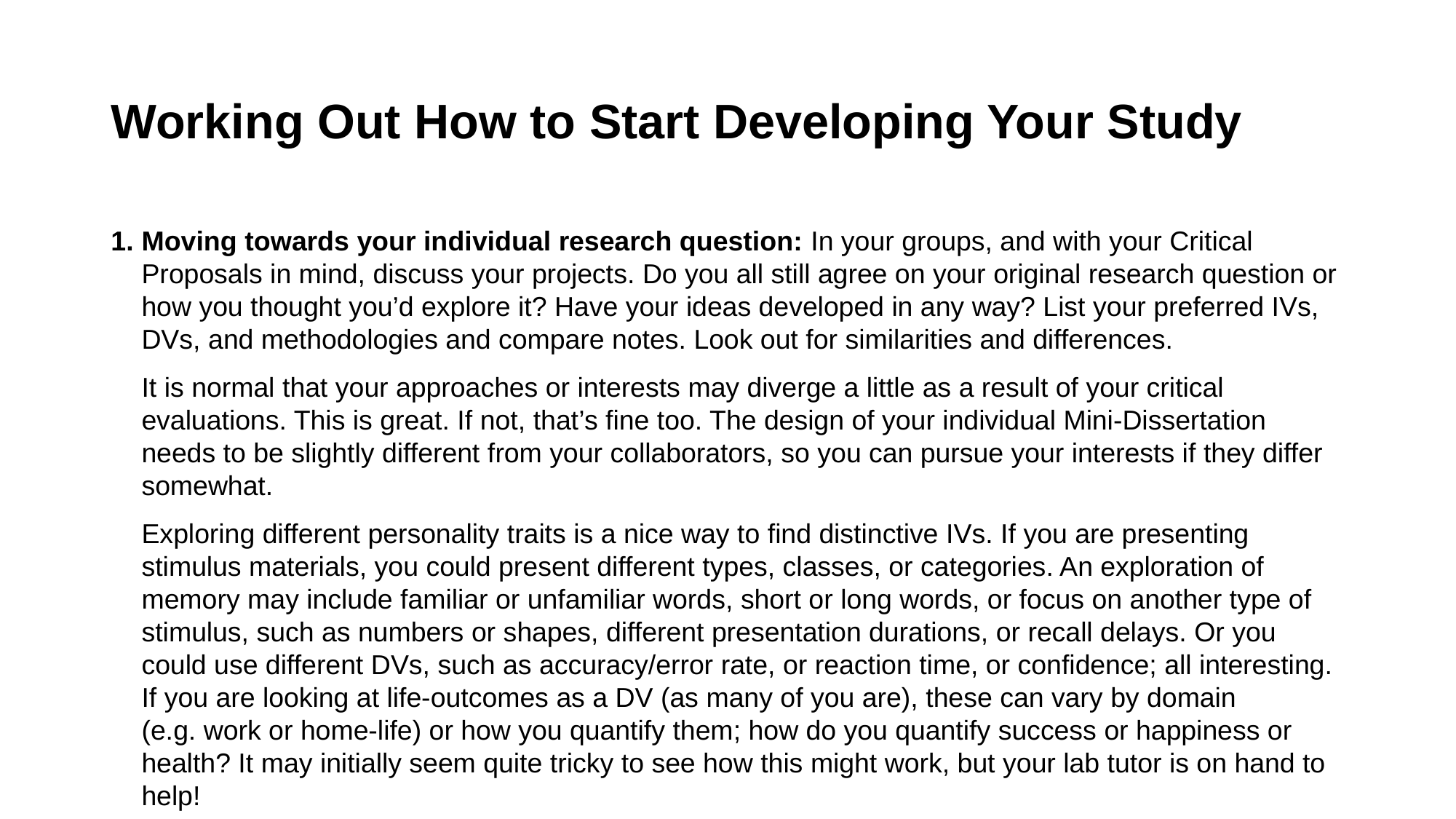

# Working Out How to Start Developing Your Study
Moving towards your individual research question: In your groups, and with your Critical Proposals in mind, discuss your projects. Do you all still agree on your original research question or how you thought you’d explore it? Have your ideas developed in any way? List your preferred IVs, DVs, and methodologies and compare notes. Look out for similarities and differences.
It is normal that your approaches or interests may diverge a little as a result of your critical evaluations. This is great. If not, that’s fine too. The design of your individual Mini-Dissertation needs to be slightly different from your collaborators, so you can pursue your interests if they differ somewhat.
Exploring different personality traits is a nice way to find distinctive IVs. If you are presenting stimulus materials, you could present different types, classes, or categories. An exploration of memory may include familiar or unfamiliar words, short or long words, or focus on another type of stimulus, such as numbers or shapes, different presentation durations, or recall delays. Or you could use different DVs, such as accuracy/error rate, or reaction time, or confidence; all interesting. If you are looking at life-outcomes as a DV (as many of you are), these can vary by domain (e.g. work or home-life) or how you quantify them; how do you quantify success or happiness or health? It may initially seem quite tricky to see how this might work, but your lab tutor is on hand to help!
Sharing the workload: Following on from the question above, is there a ‘central’ task, measure, or stimulus-set in your project that potentially requires more effort to find or build? Does some aspect of your project involve the selection or creation of stimulus material?
This might be a good thing to develop as a group, allowing you to make it as effective as possible. This is likely the core of your methods section and worth making fabulous. You can then duplicate this component and break into smaller groups to tailor it and collect the data if you need to or want to. But by working together as much as possible, you can refine this component and make it as accurate and impressive as possible with relative ease.